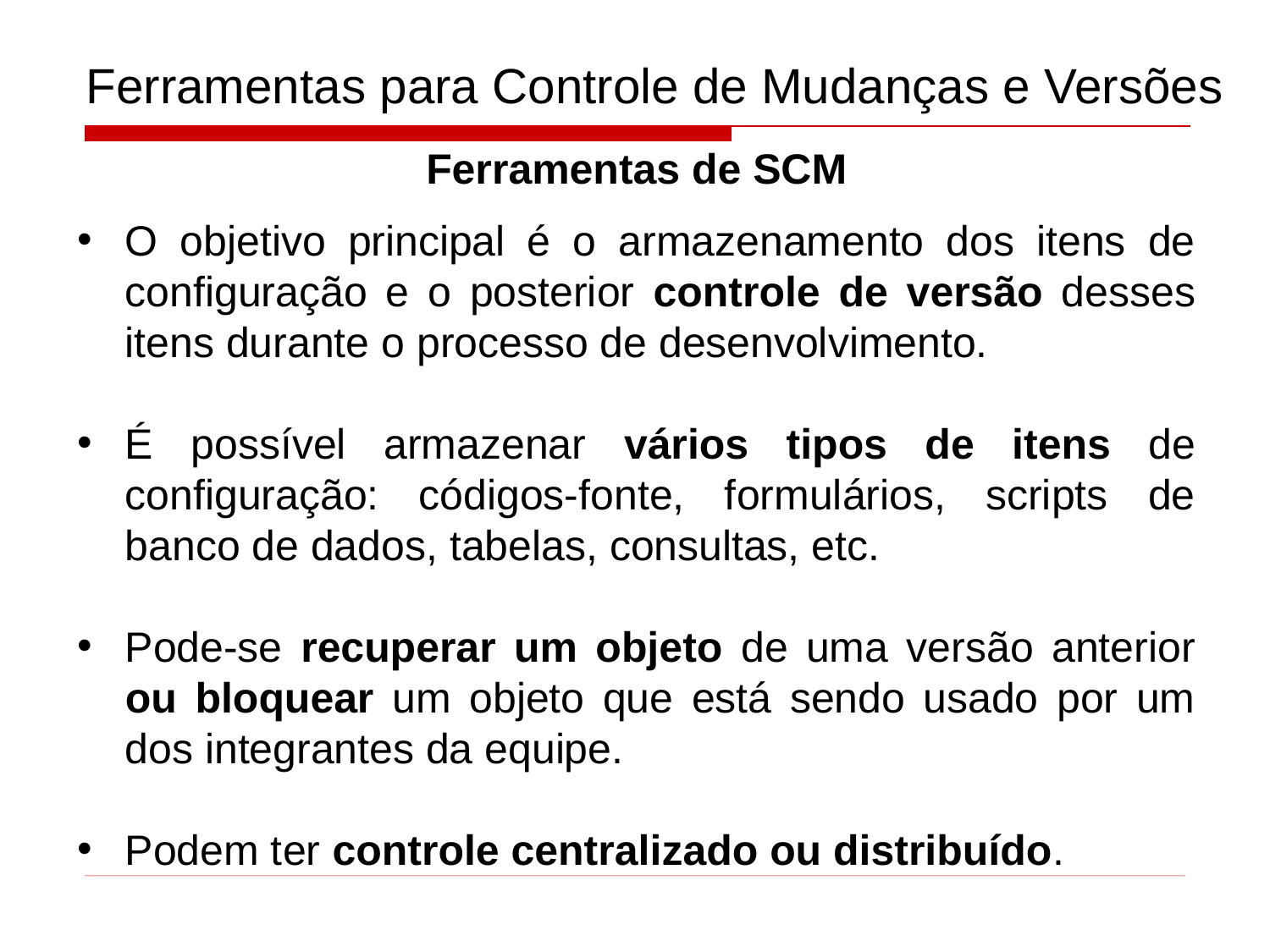

# Ferramentas para Controle de Mudanças e Versões
Ferramentas de SCM
O objetivo principal é o armazenamento dos itens de configuração e o posterior controle de versão desses itens durante o processo de desenvolvimento.

É possível armazenar vários tipos de itens de configuração: códigos-fonte, formulários, scripts de banco de dados, tabelas, consultas, etc.

Pode-se recuperar um objeto de uma versão anterior ou bloquear um objeto que está sendo usado por um dos integrantes da equipe.

Podem ter controle centralizado ou distribuído.